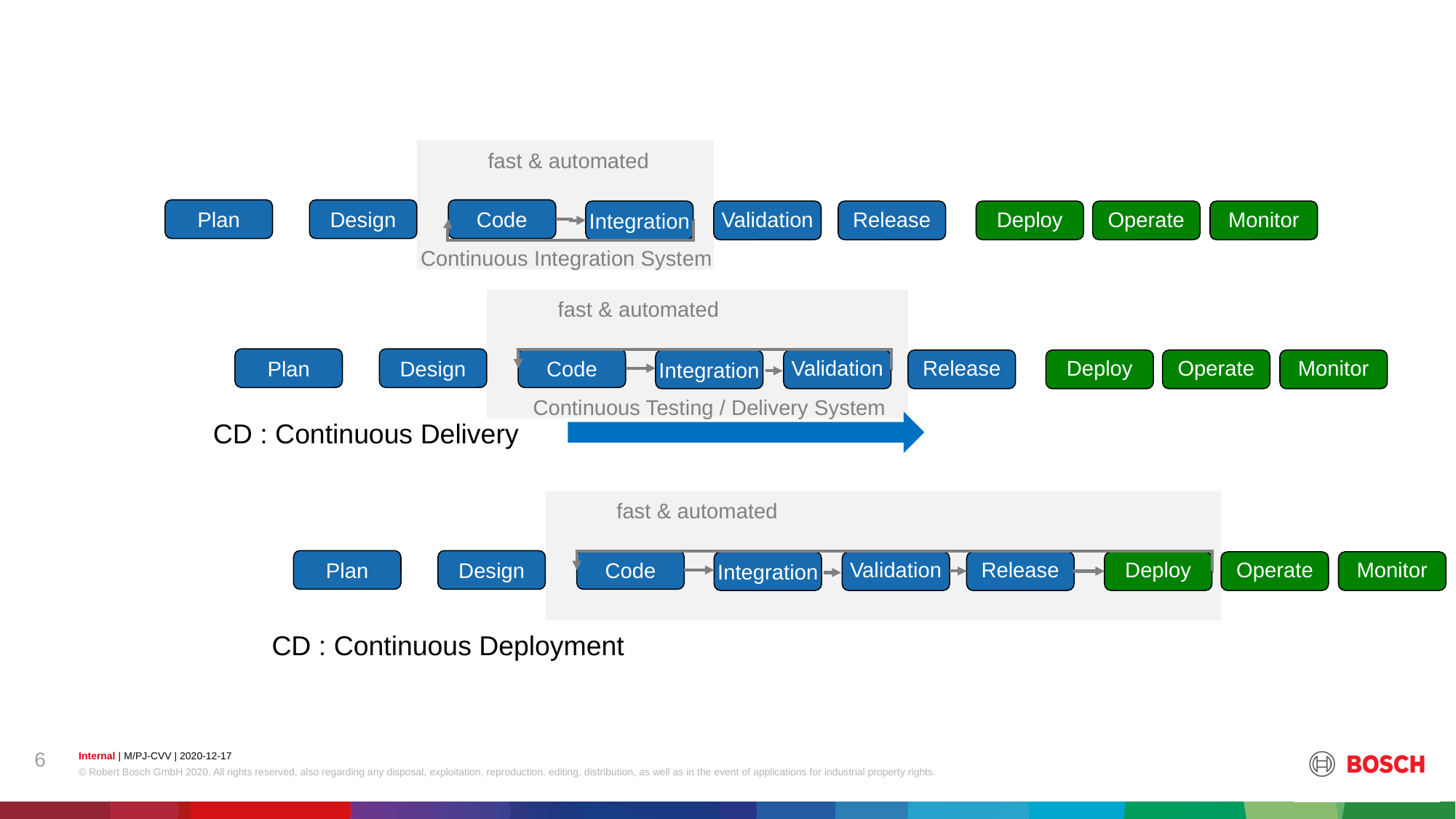

#
fast & automated

Plan
Design
Code
Integration
Validation
Release
Deploy
Operate
Monitor
Continuous Integration System
fast & automated

Plan
Design
Code
Integration
Validation
Release
Deploy
Operate
Monitor
Continuous Testing / Delivery System

CD : Continuous Delivery
fast & automated

Plan
Design
Code
Integration
Validation
Release
Deploy
Operate
Monitor
CD : Continuous Deployment
6